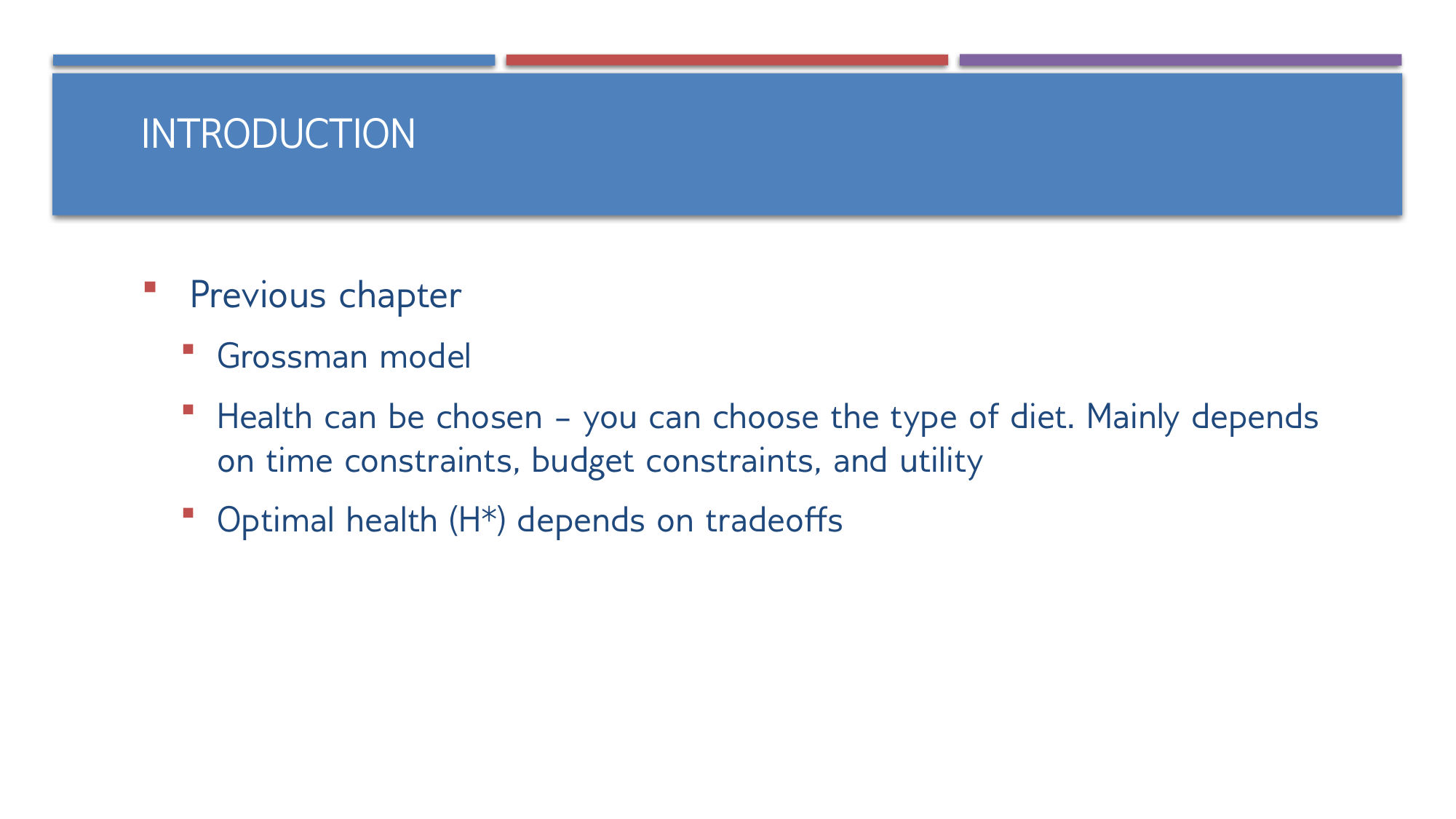

Introduction

 Previous chapter
Grossman model
Health can be chosen – you can choose the type of diet. Mainly depends on time constraints, budget constraints, and utility
Optimal health (H*) depends on tradeoffs